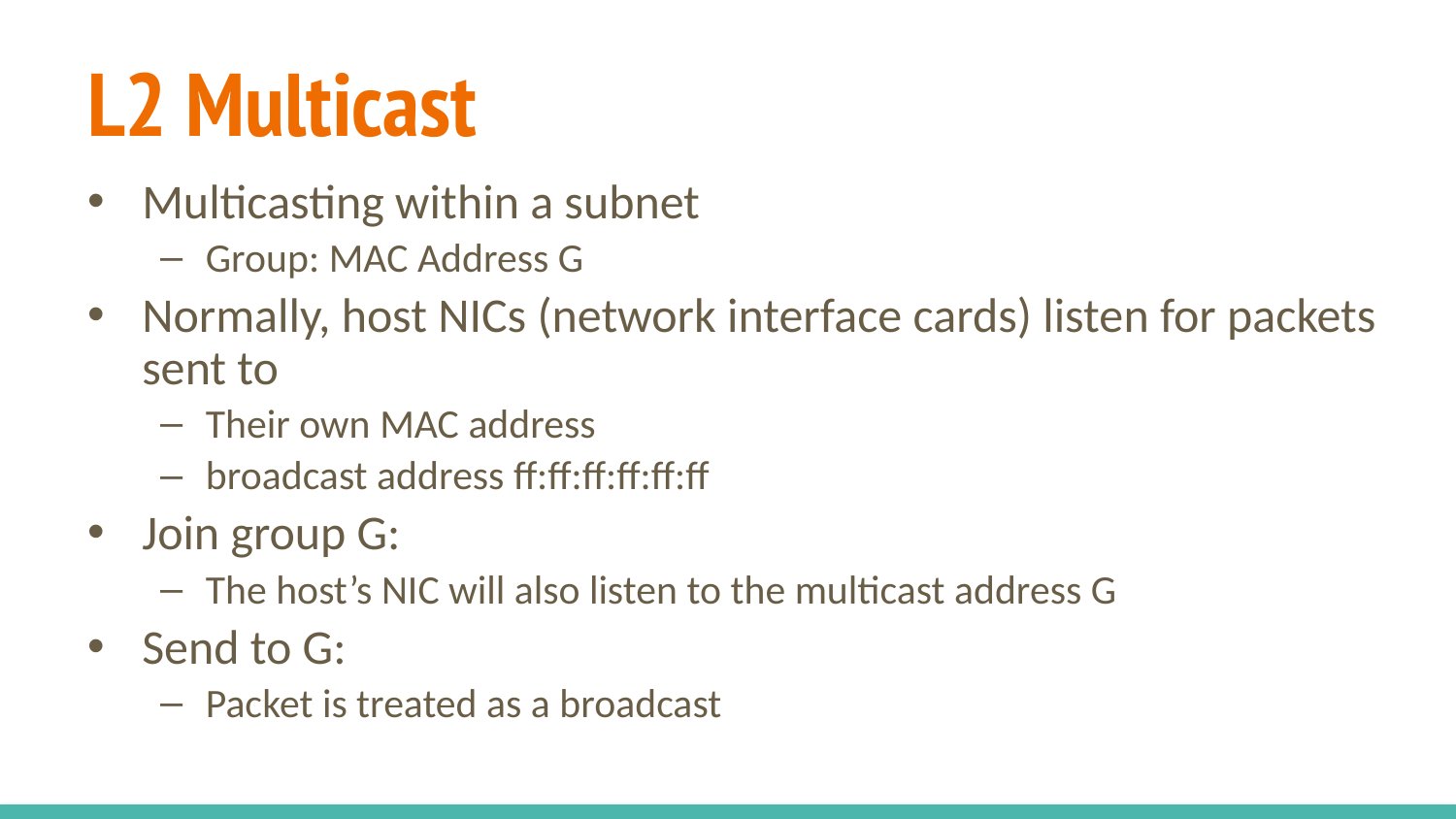

# L2 Multicast
Multicasting within a subnet
Group: MAC Address G
Normally, host NICs (network interface cards) listen for packets sent to
Their own MAC address
broadcast address ff:ff:ff:ff:ff:ff
Join group G:
The host’s NIC will also listen to the multicast address G
Send to G:
Packet is treated as a broadcast